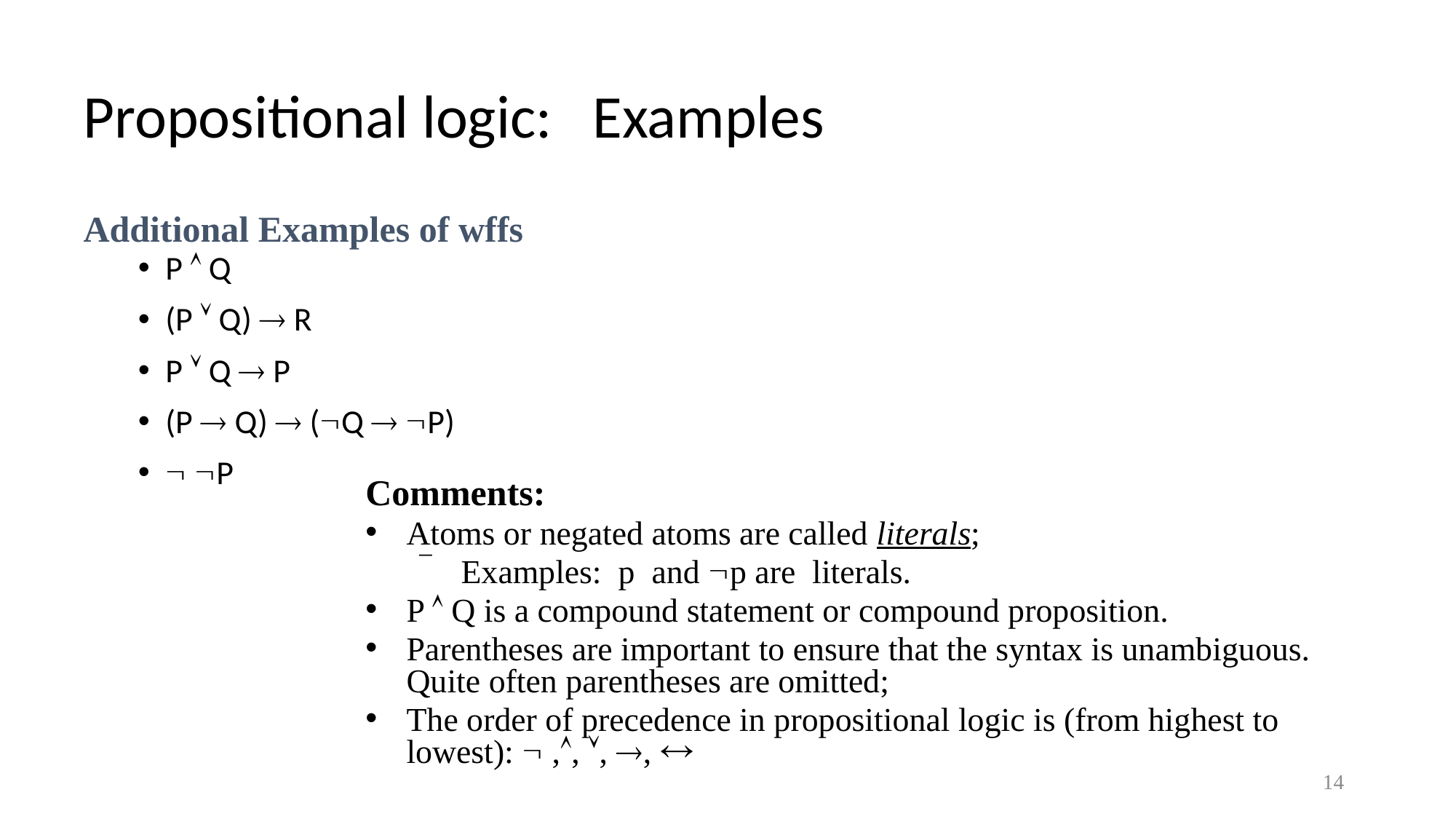

Propositional logic:   Examples
Additional Examples of wffs
P ∧ Q
(P ∨ Q) → R
P ∨ Q → P
(P → Q) → (¬Q → ¬P)
¬ ¬P
Comments:
Atoms or negated atoms are called literals;
Examples:  p  and ¬p are  literals.
P ∧ Q is a compound statement or compound proposition.
Parentheses are important to ensure that the syntax is unambiguous. Quite often parentheses are omitted;
The order of precedence in propositional logic is (from highest to lowest): ¬ ,∧, ∨, →, ↔
14